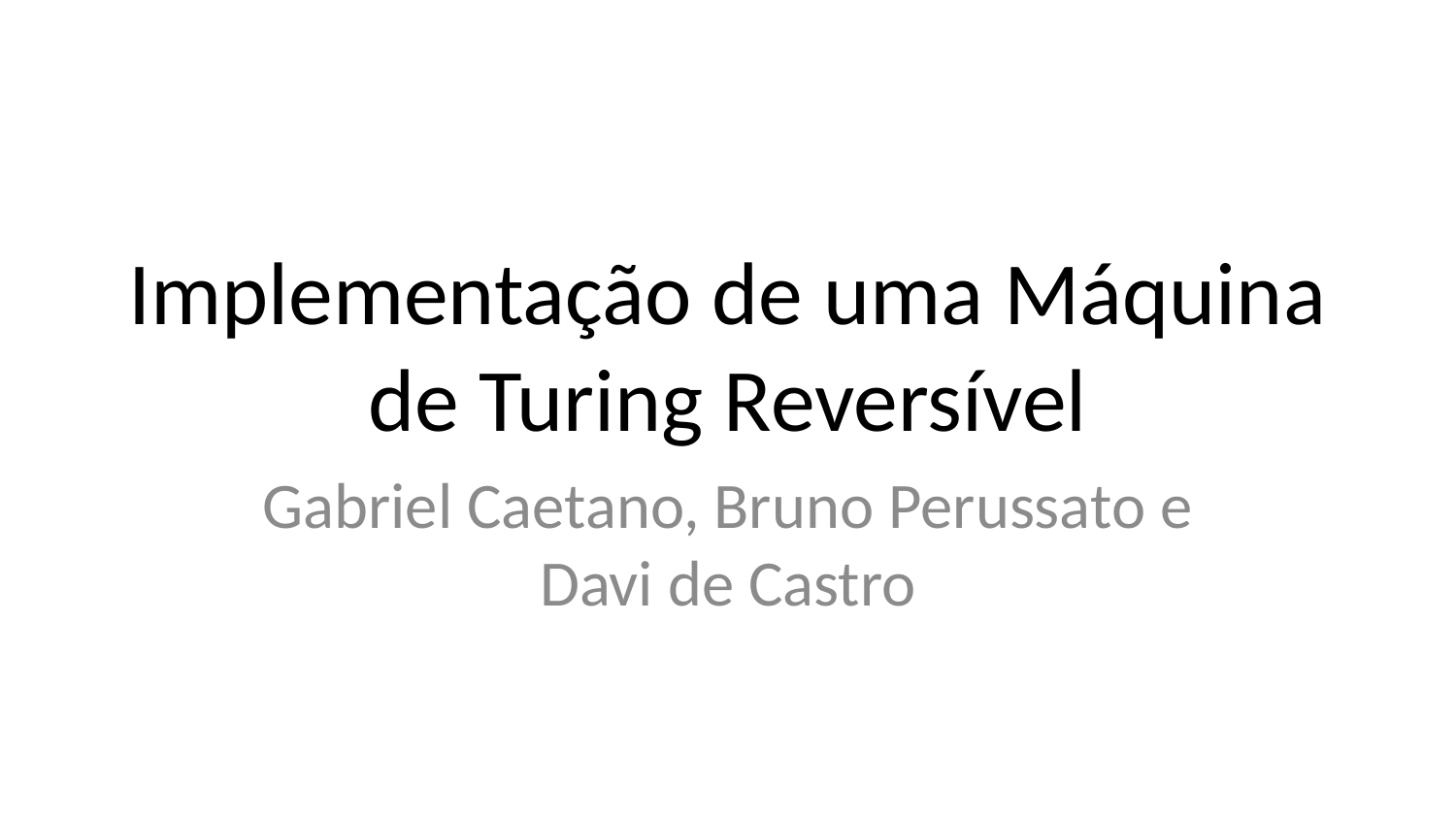

# Implementação de uma Máquina de Turing Reversível
Gabriel Caetano, Bruno Perussato e Davi de Castro